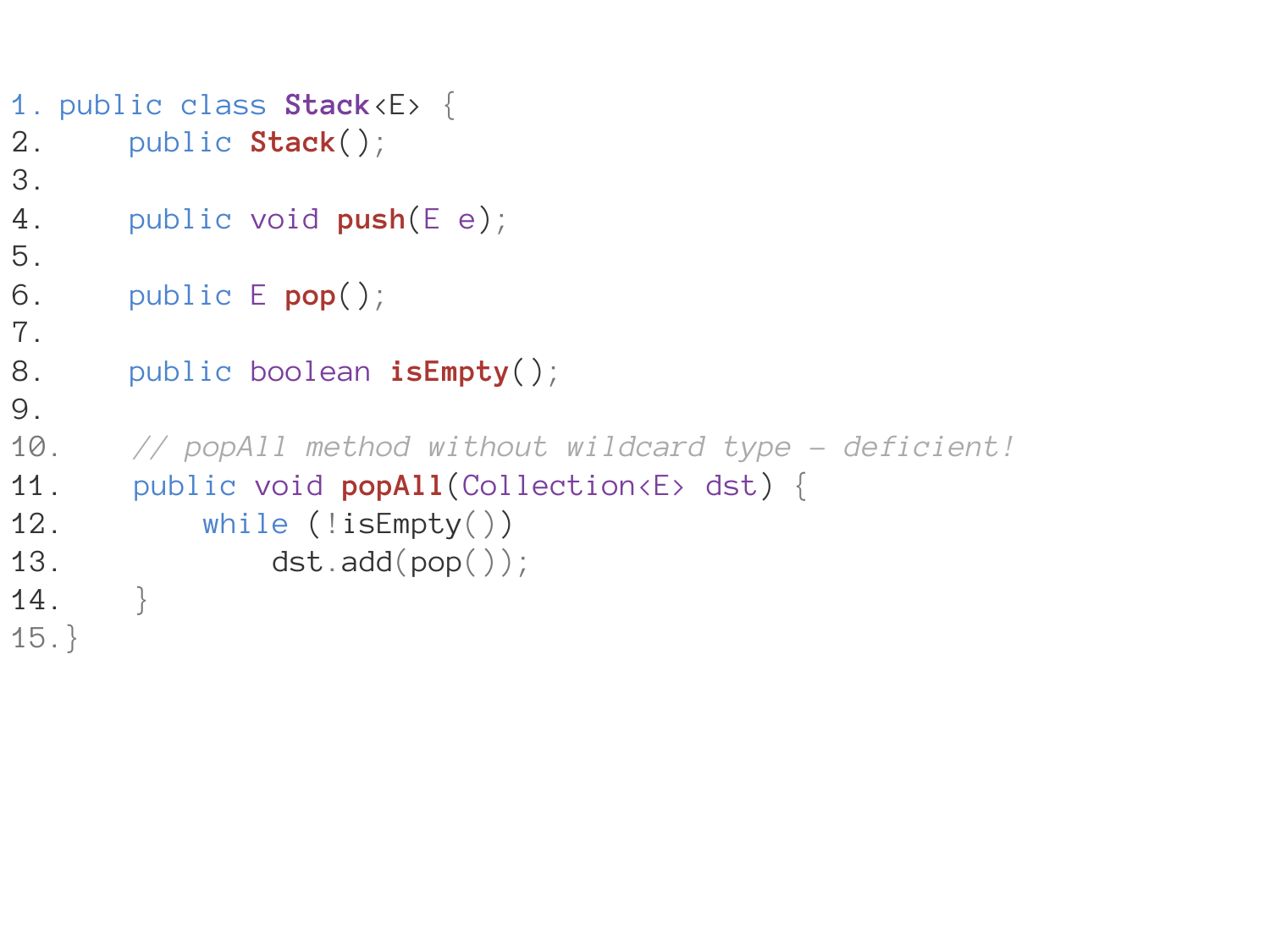

public class Stack<E> {
    public Stack();

    public void push(E e);

    public E pop();

    public boolean isEmpty();

    // popAll method without wildcard type - deficient!
    public void popAll(Collection<E> dst) {
        while (!isEmpty())
            dst.add(pop());
    }
}